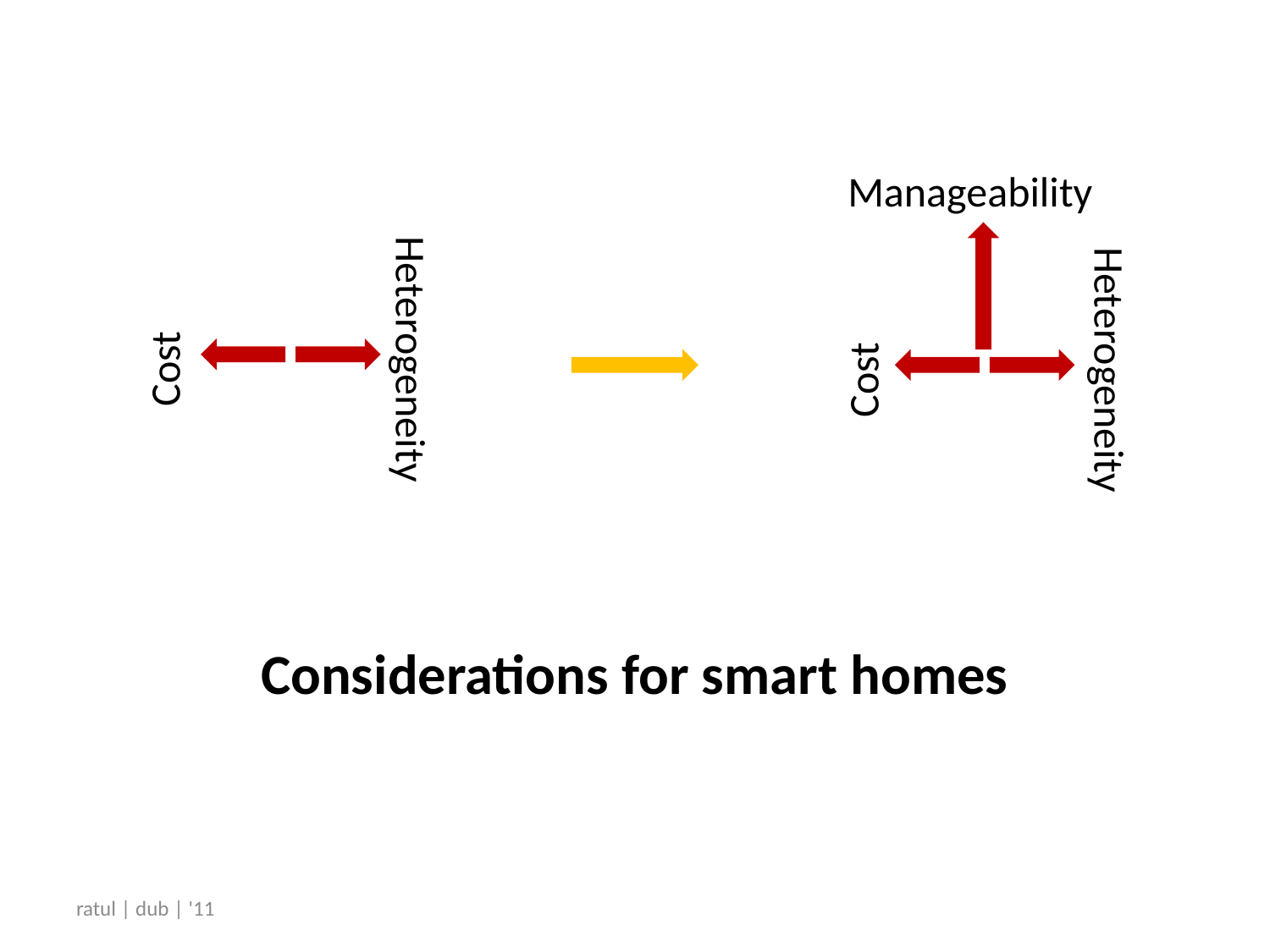

Manageability

Heterogeneity
Cost
Heterogeneity
Cost

# Considerations for smart homes
ratul | dub | '11